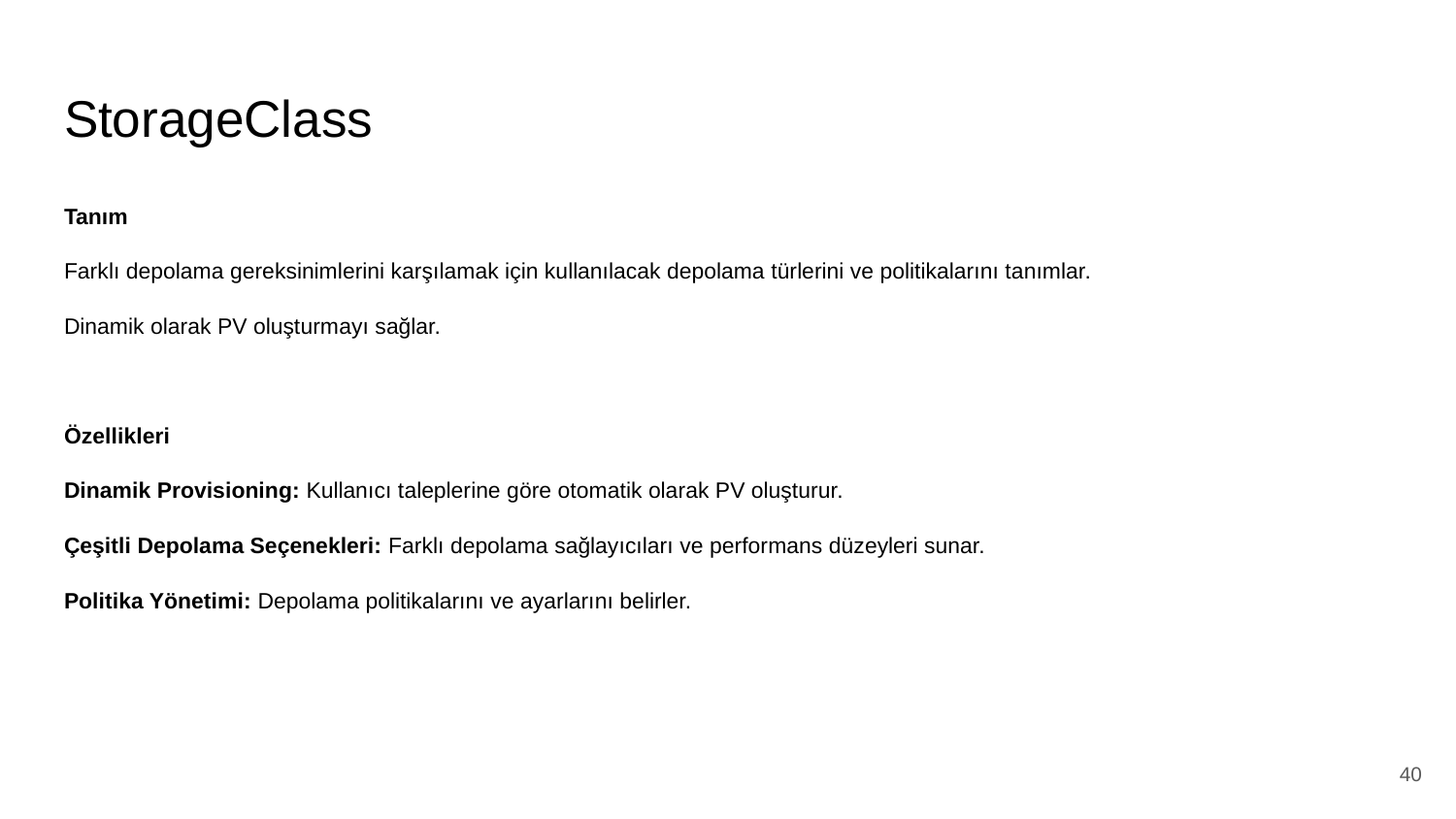

# StorageClass
Tanım
Farklı depolama gereksinimlerini karşılamak için kullanılacak depolama türlerini ve politikalarını tanımlar.
Dinamik olarak PV oluşturmayı sağlar.

Özellikleri
Dinamik Provisioning: Kullanıcı taleplerine göre otomatik olarak PV oluşturur.
Çeşitli Depolama Seçenekleri: Farklı depolama sağlayıcıları ve performans düzeyleri sunar.
Politika Yönetimi: Depolama politikalarını ve ayarlarını belirler.
40